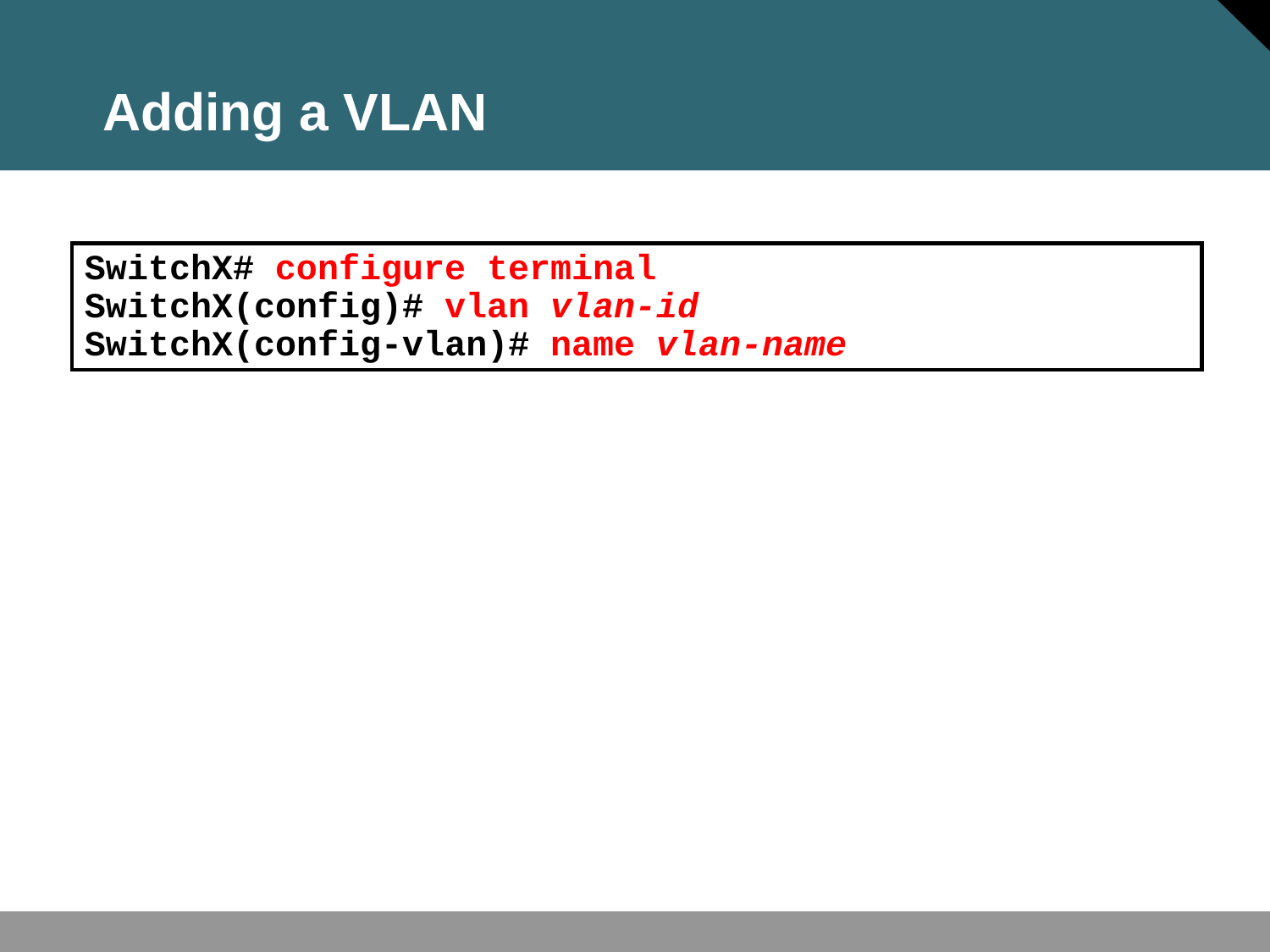

# Adding a VLAN
SwitchX# configure terminal
SwitchX(config)# vlan vlan-id
SwitchX(config-vlan)# name vlan-name